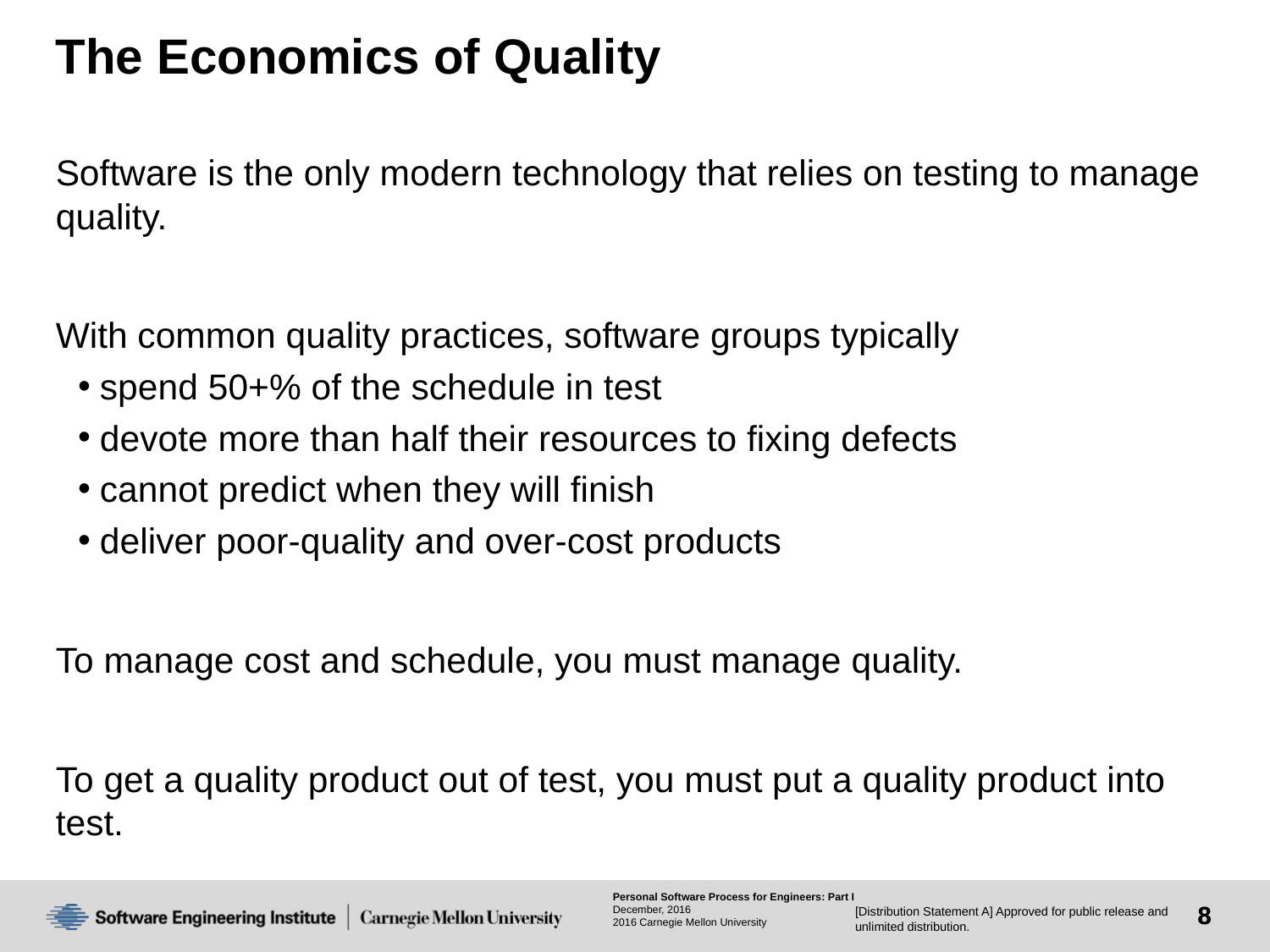

# The Economics of Quality
Software is the only modern technology that relies on testing to manage quality.

With common quality practices, software groups typically
spend 50+% of the schedule in test
devote more than half their resources to fixing defects
cannot predict when they will finish
deliver poor-quality and over-cost products

To manage cost and schedule, you must manage quality.

To get a quality product out of test, you must put a quality product into test.